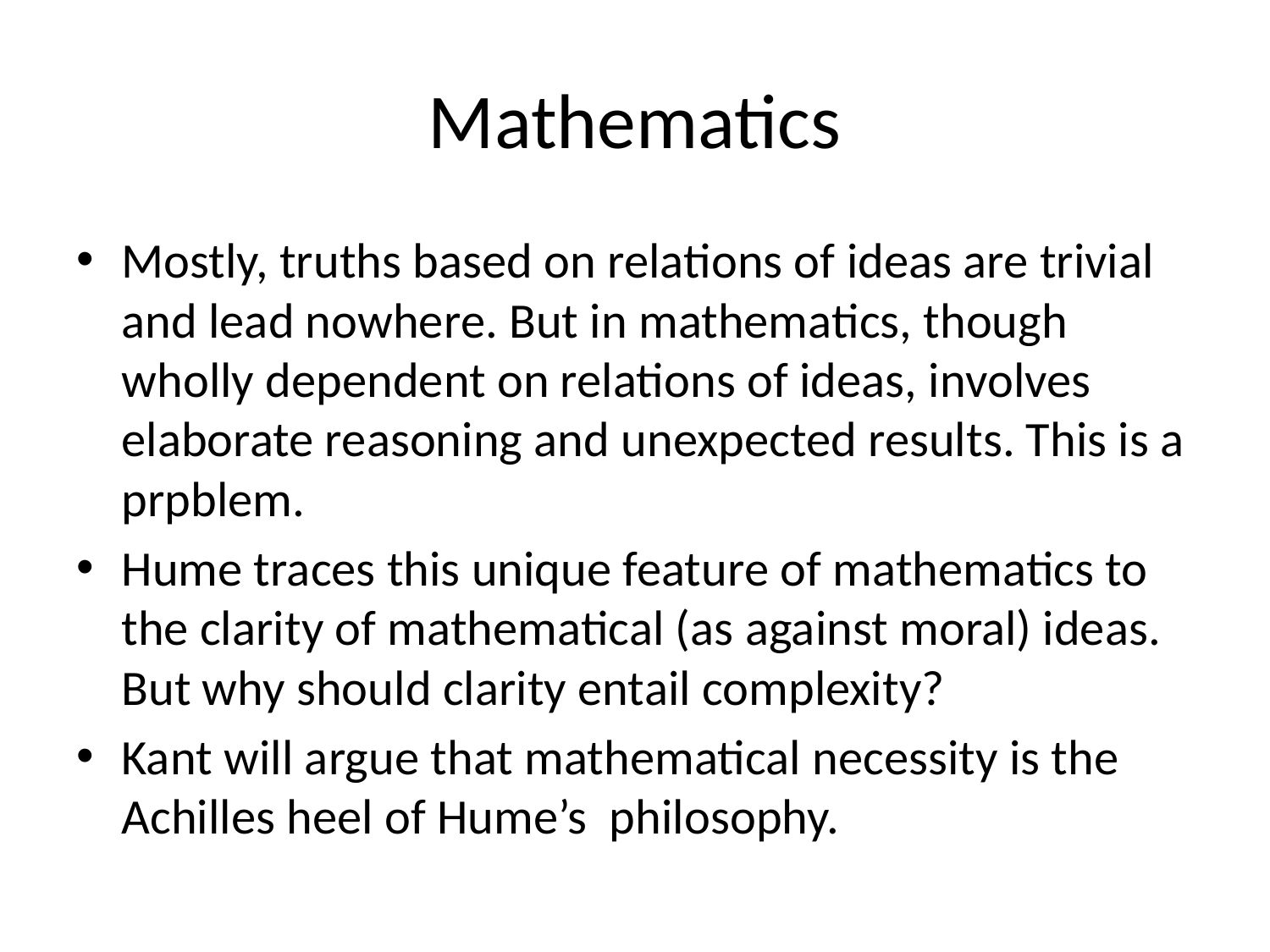

# Mathematics
Mostly, truths based on relations of ideas are trivial and lead nowhere. But in mathematics, though wholly dependent on relations of ideas, involves elaborate reasoning and unexpected results. This is a prpblem.
Hume traces this unique feature of mathematics to the clarity of mathematical (as against moral) ideas. But why should clarity entail complexity?
Kant will argue that mathematical necessity is the Achilles heel of Hume’s  philosophy.